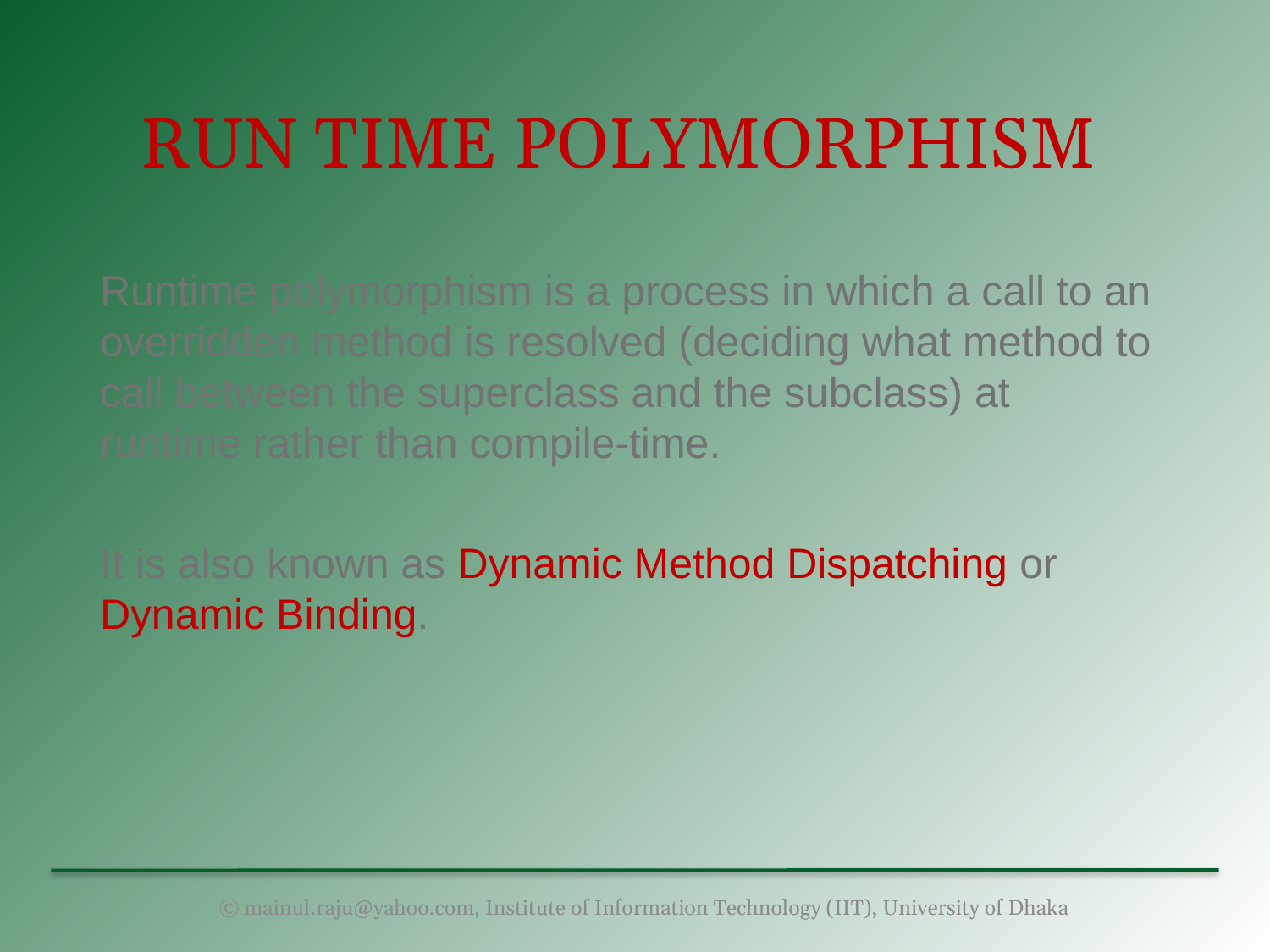

# Run time polymorphism
Runtime polymorphism is a process in which a call to an overridden method is resolved (deciding what method to call between the superclass and the subclass) at runtime rather than compile-time.

It is also known as Dynamic Method Dispatching or Dynamic Binding.

© mainul.raju@yahoo.com, Institute of Information Technology (IIT), University of Dhaka